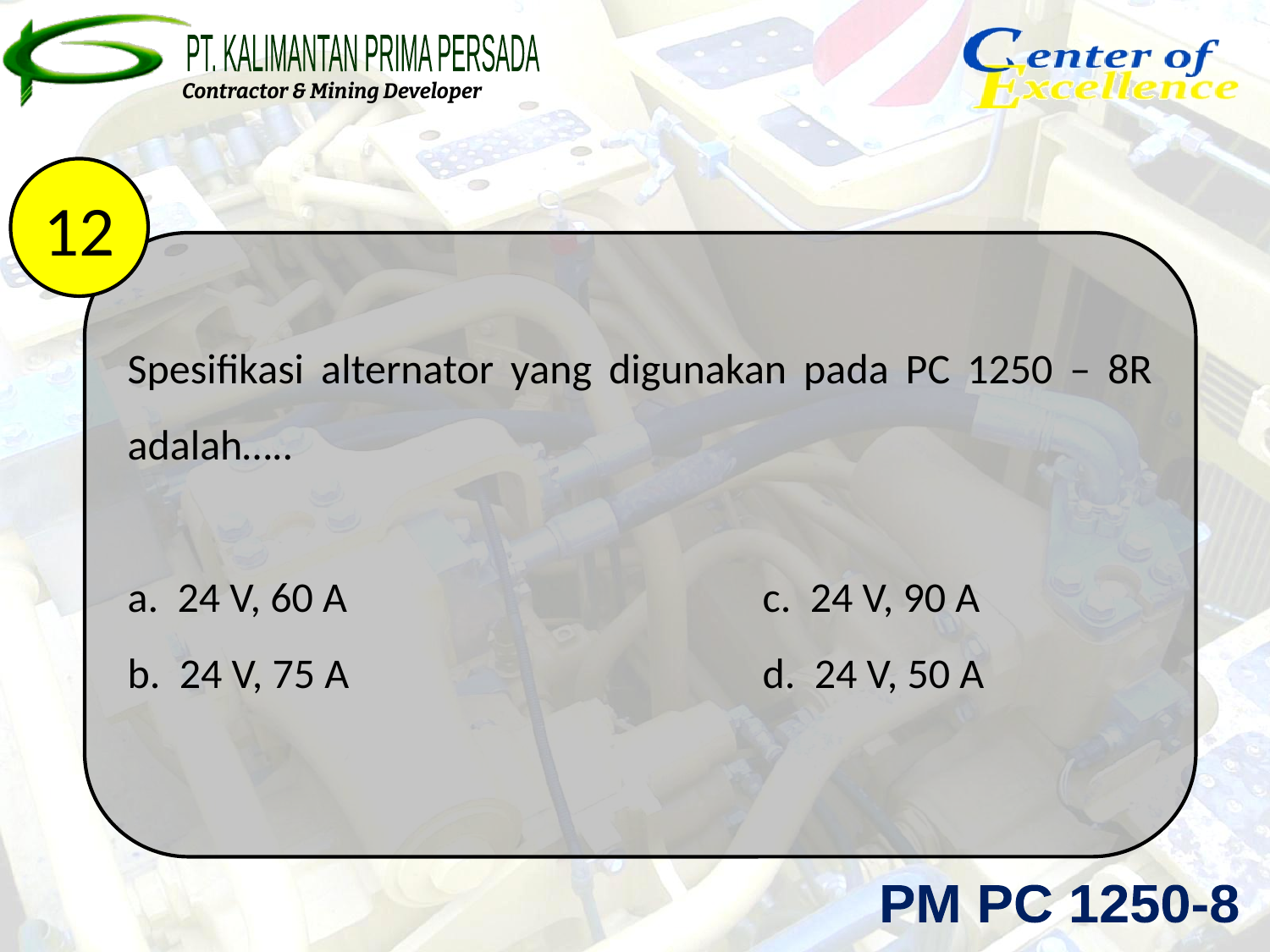

12
Spesifikasi alternator yang digunakan pada PC 1250 – 8R adalah…..

a.  24 V, 60 A				c.  24 V, 90 A
b.  24 V, 75 A				d.  24 V, 50 A